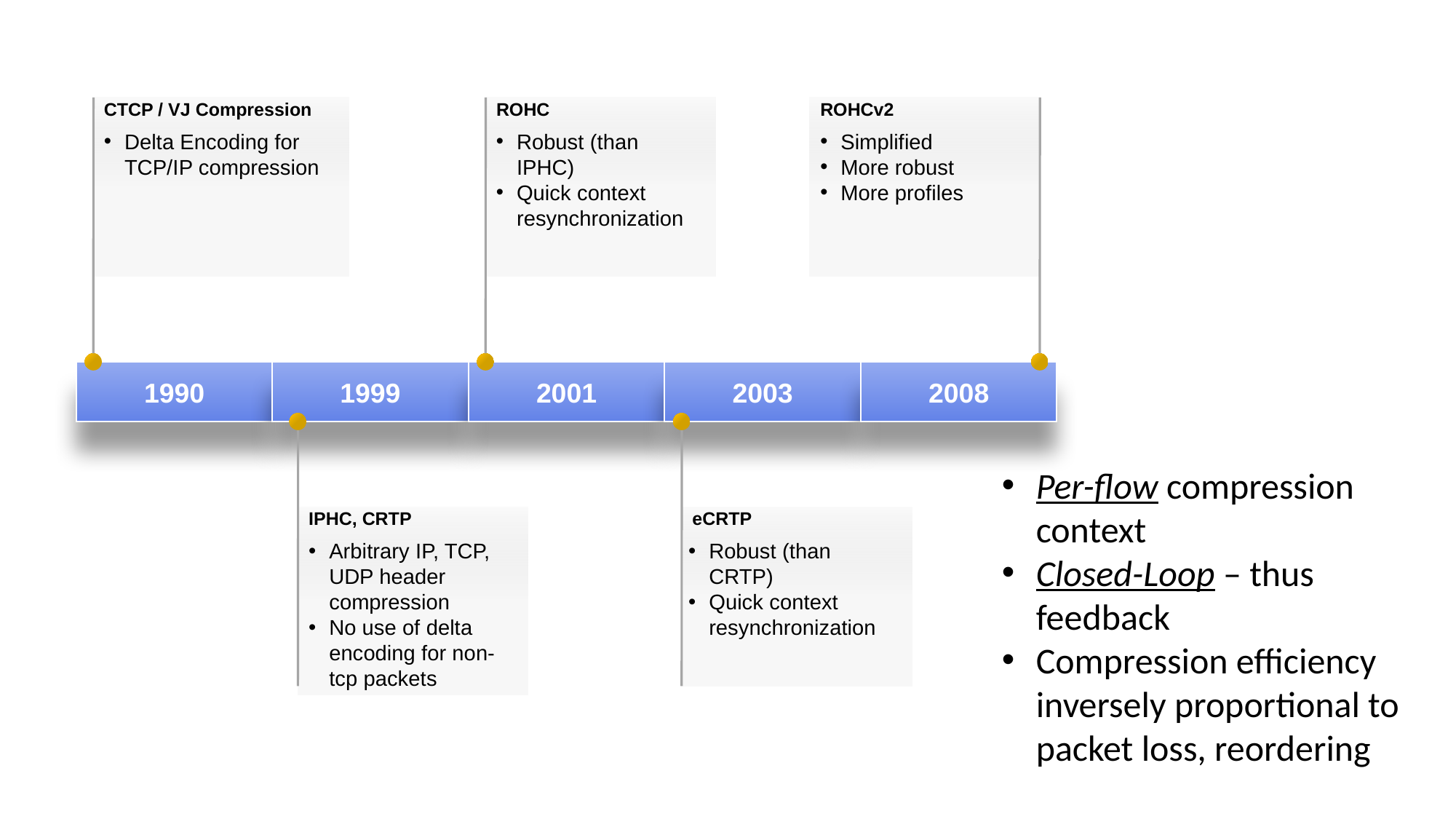

CTCP / VJ Compression

ROHC

ROHCv2
Delta Encoding for TCP/IP compression
Robust (than IPHC)
Quick context resynchronization

Simplified
More robust
More profiles

1990

1999

2001

2003

2008

Per-flow compression context
Closed-Loop – thus feedback
Compression efficiency inversely proportional to packet loss, reordering

IPHC, CRTP

eCRTP
Robust (than CRTP)
Quick context resynchronization
Arbitrary IP, TCP, UDP header compression
No use of delta encoding for non-tcp packets